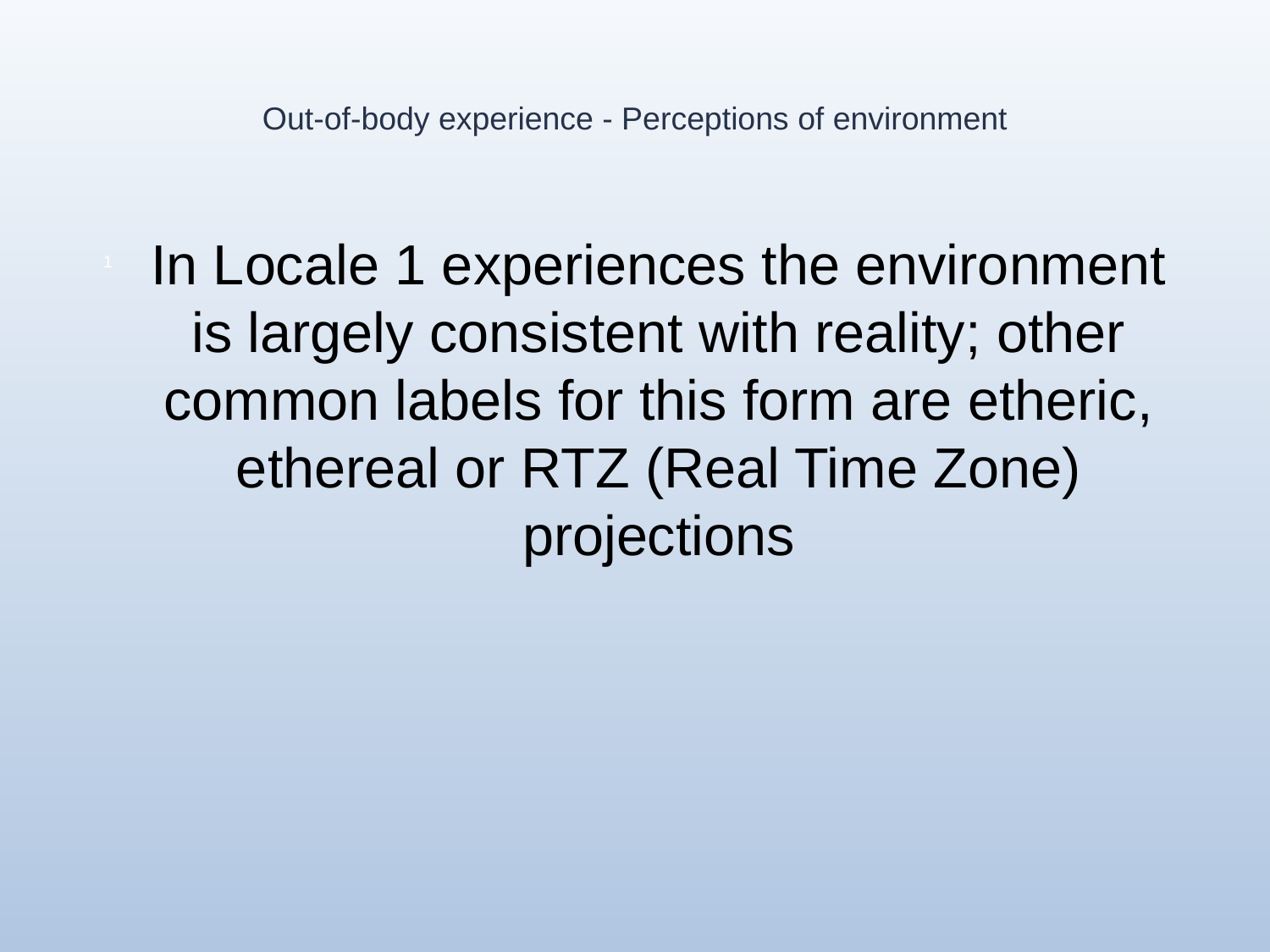

# Out-of-body experience - Perceptions of environment
In Locale 1 experiences the environment is largely consistent with reality; other common labels for this form are etheric, ethereal or RTZ (Real Time Zone) projections